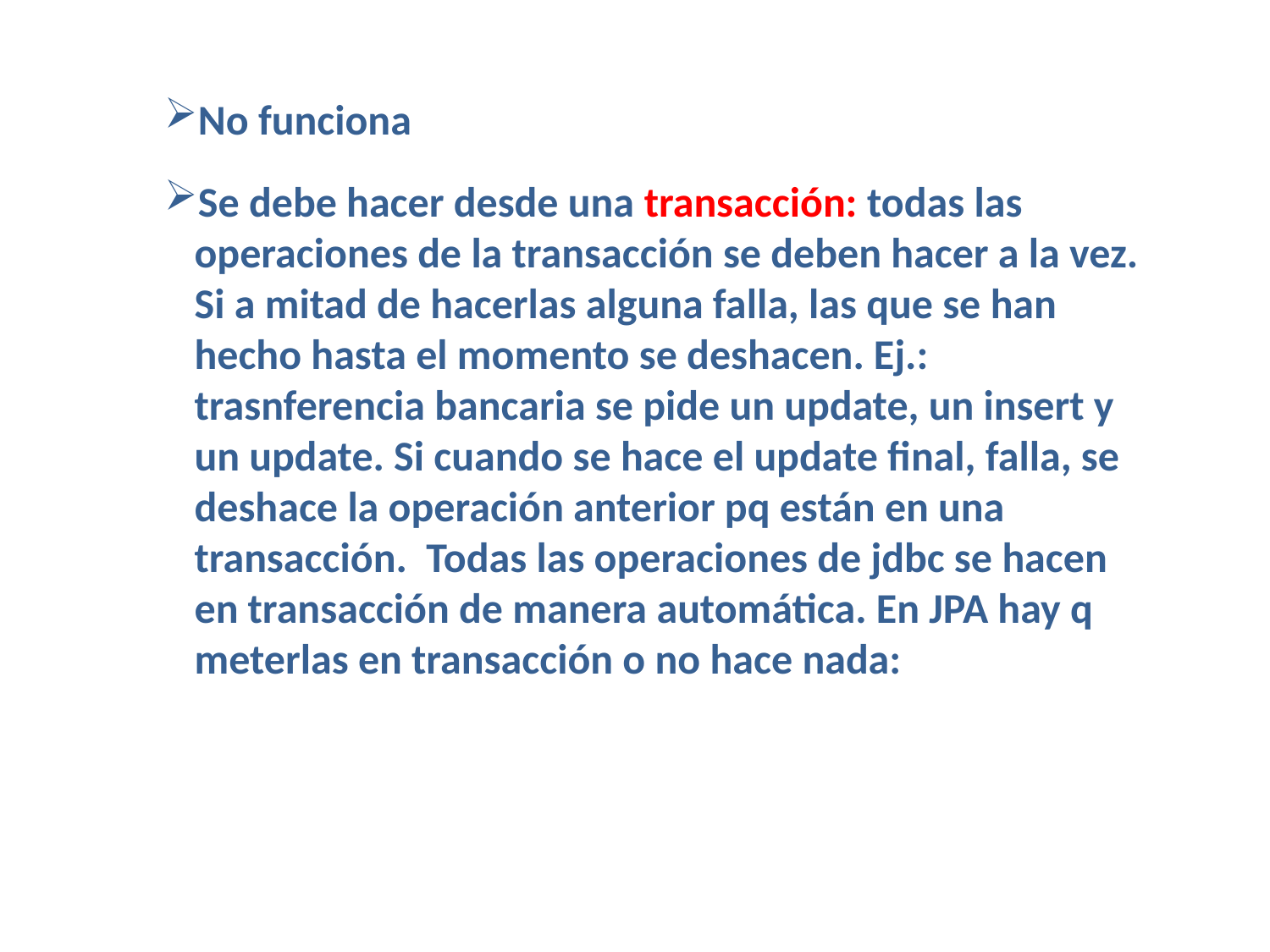

No funciona
Se debe hacer desde una transacción: todas las operaciones de la transacción se deben hacer a la vez. Si a mitad de hacerlas alguna falla, las que se han hecho hasta el momento se deshacen. Ej.: trasnferencia bancaria se pide un update, un insert y un update. Si cuando se hace el update final, falla, se deshace la operación anterior pq están en una transacción.  Todas las operaciones de jdbc se hacen en transacción de manera automática. En JPA hay q meterlas en transacción o no hace nada: